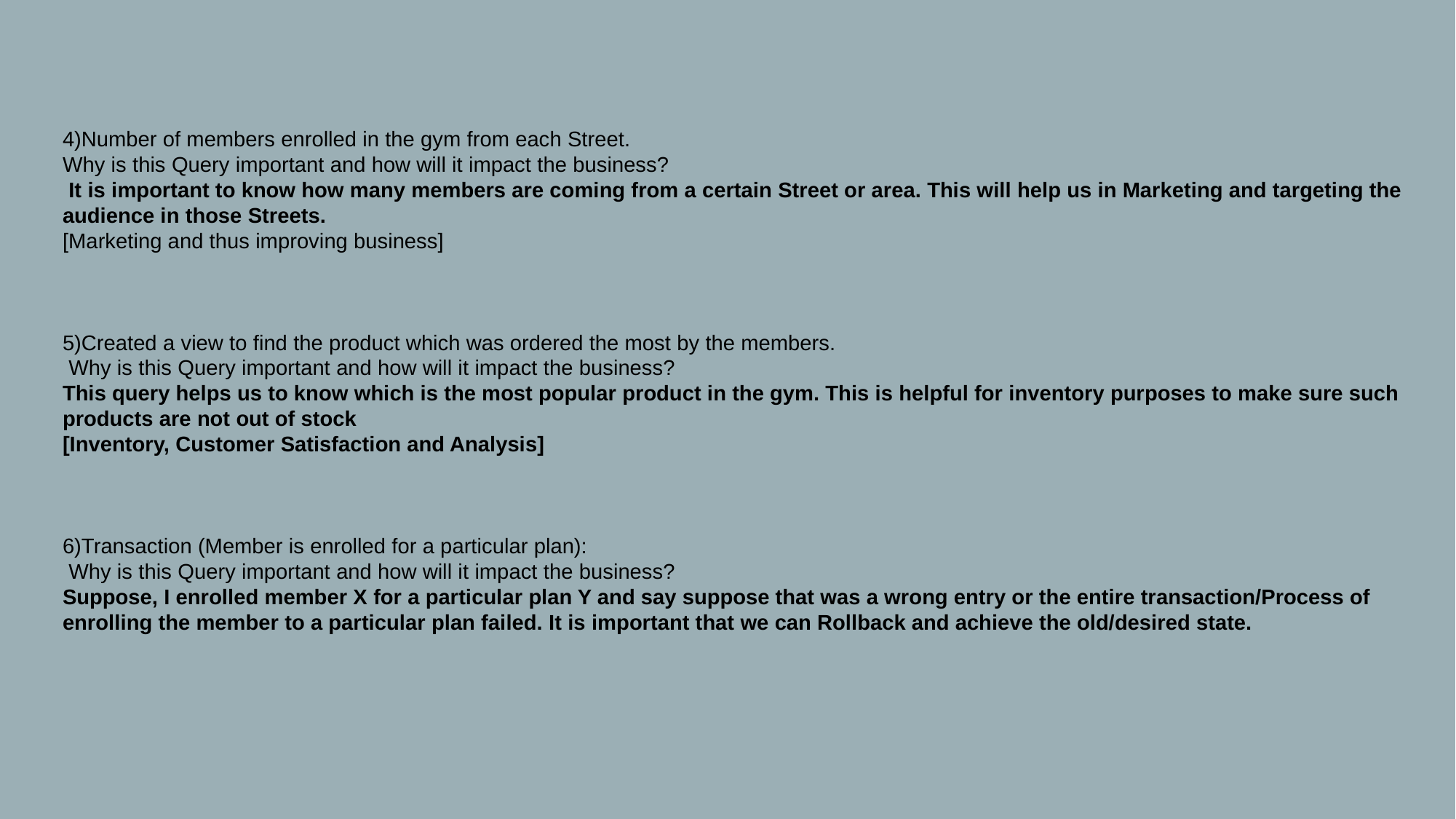

4)Number of members enrolled in the gym from each Street.
Why is this Query important and how will it impact the business?
 It is important to know how many members are coming from a certain Street or area. This will help us in Marketing and targeting the audience in those Streets.
[Marketing and thus improving business]

5)Created a view to find the product which was ordered the most by the members.
 Why is this Query important and how will it impact the business?
This query helps us to know which is the most popular product in the gym. This is helpful for inventory purposes to make sure such products are not out of stock
[Inventory, Customer Satisfaction and Analysis]

6)Transaction (Member is enrolled for a particular plan):
 Why is this Query important and how will it impact the business?
Suppose, I enrolled member X for a particular plan Y and say suppose that was a wrong entry or the entire transaction/Process of enrolling the member to a particular plan failed. It is important that we can Rollback and achieve the old/desired state.